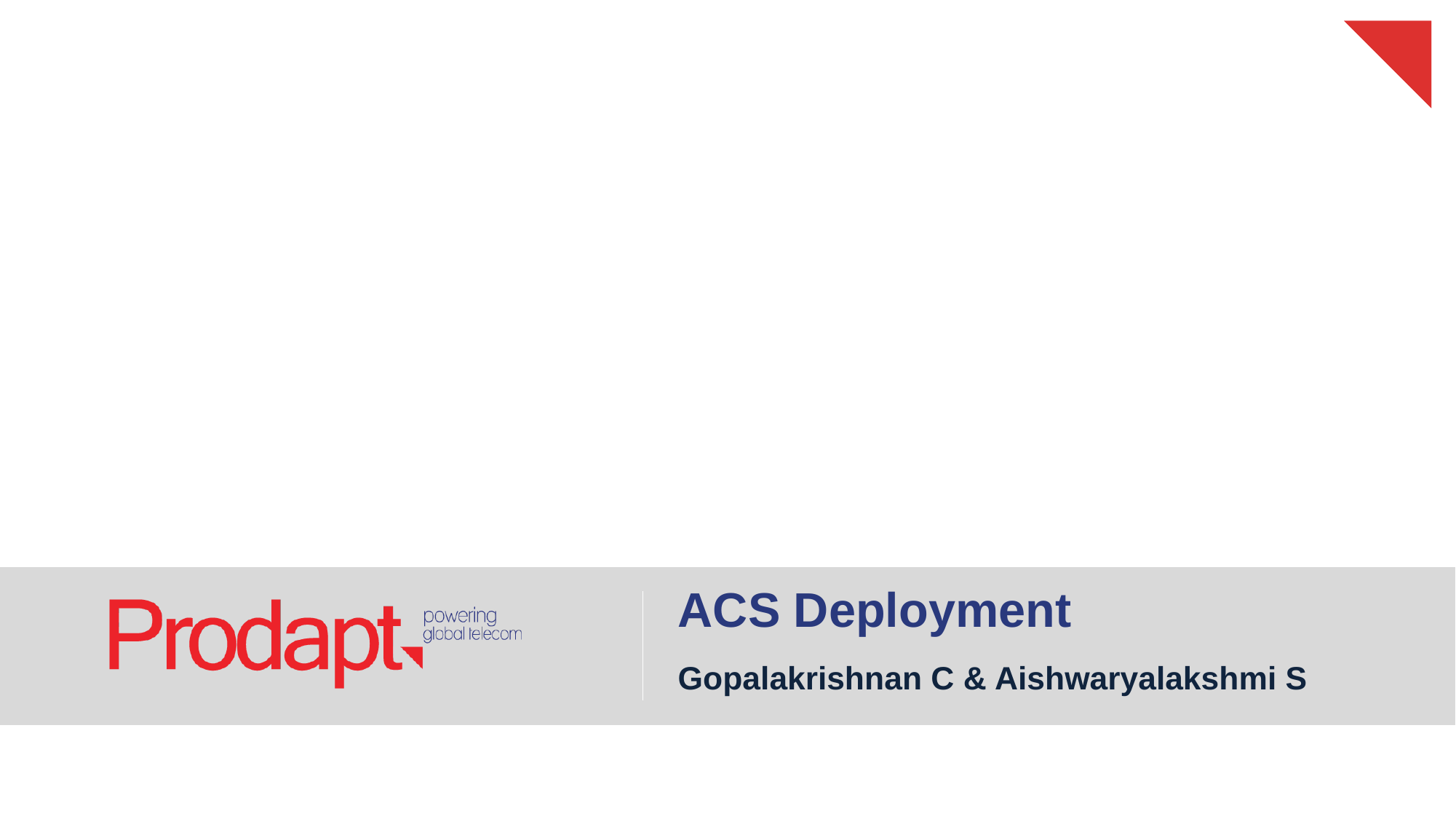

# ACS Deployment
Gopalakrishnan C & Aishwaryalakshmi S